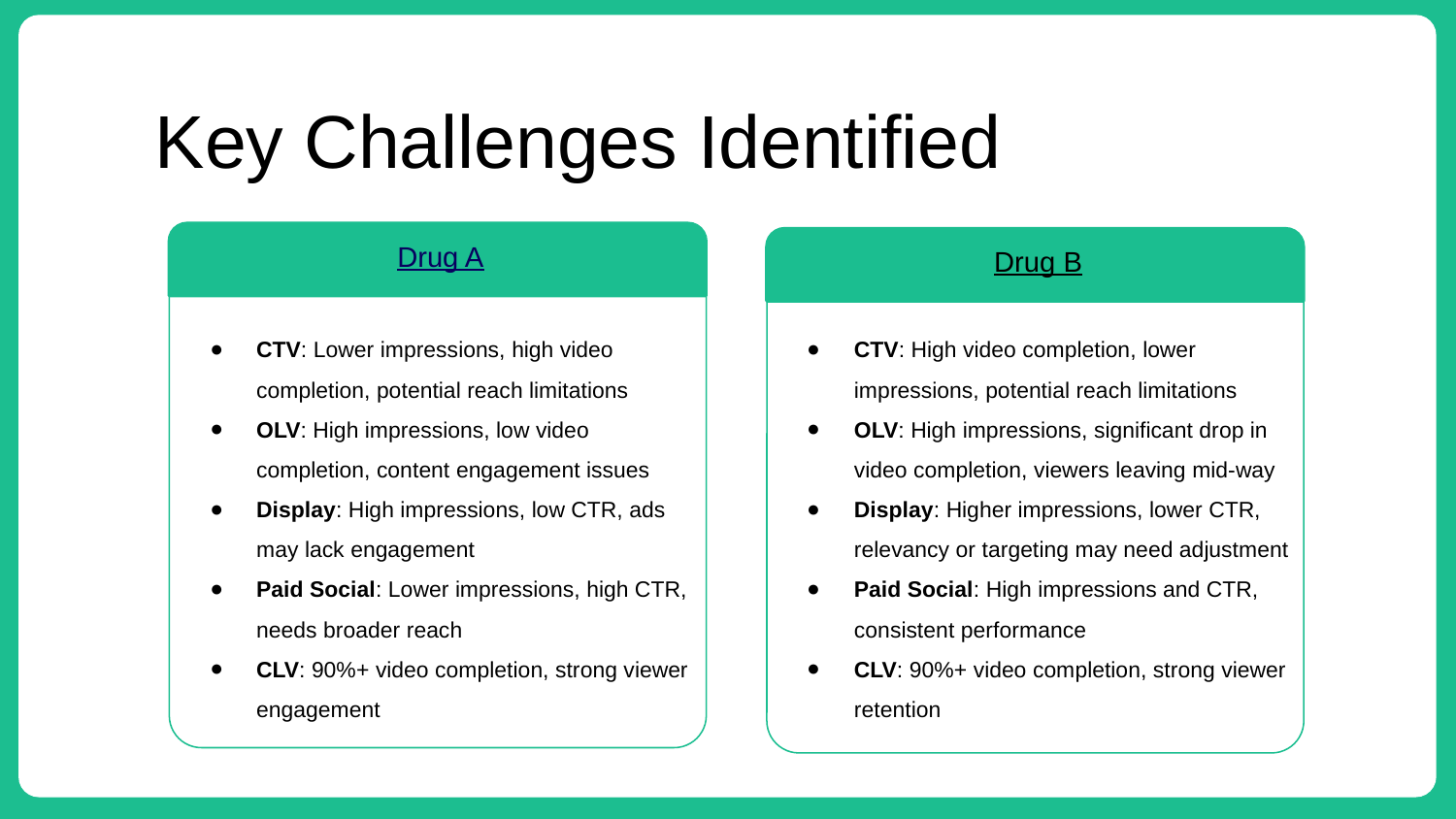

# Key Challenges Identified
Drug A

Drug B

CTV: Lower impressions, high video completion, potential reach limitations
OLV: High impressions, low video completion, content engagement issues
Display: High impressions, low CTR, ads may lack engagement
Paid Social: Lower impressions, high CTR, needs broader reach
CLV: 90%+ video completion, strong viewer engagement

CTV: High video completion, lower impressions, potential reach limitations
OLV: High impressions, significant drop in video completion, viewers leaving mid-way
Display: Higher impressions, lower CTR, relevancy or targeting may need adjustment
Paid Social: High impressions and CTR, consistent performance
CLV: 90%+ video completion, strong viewer retention